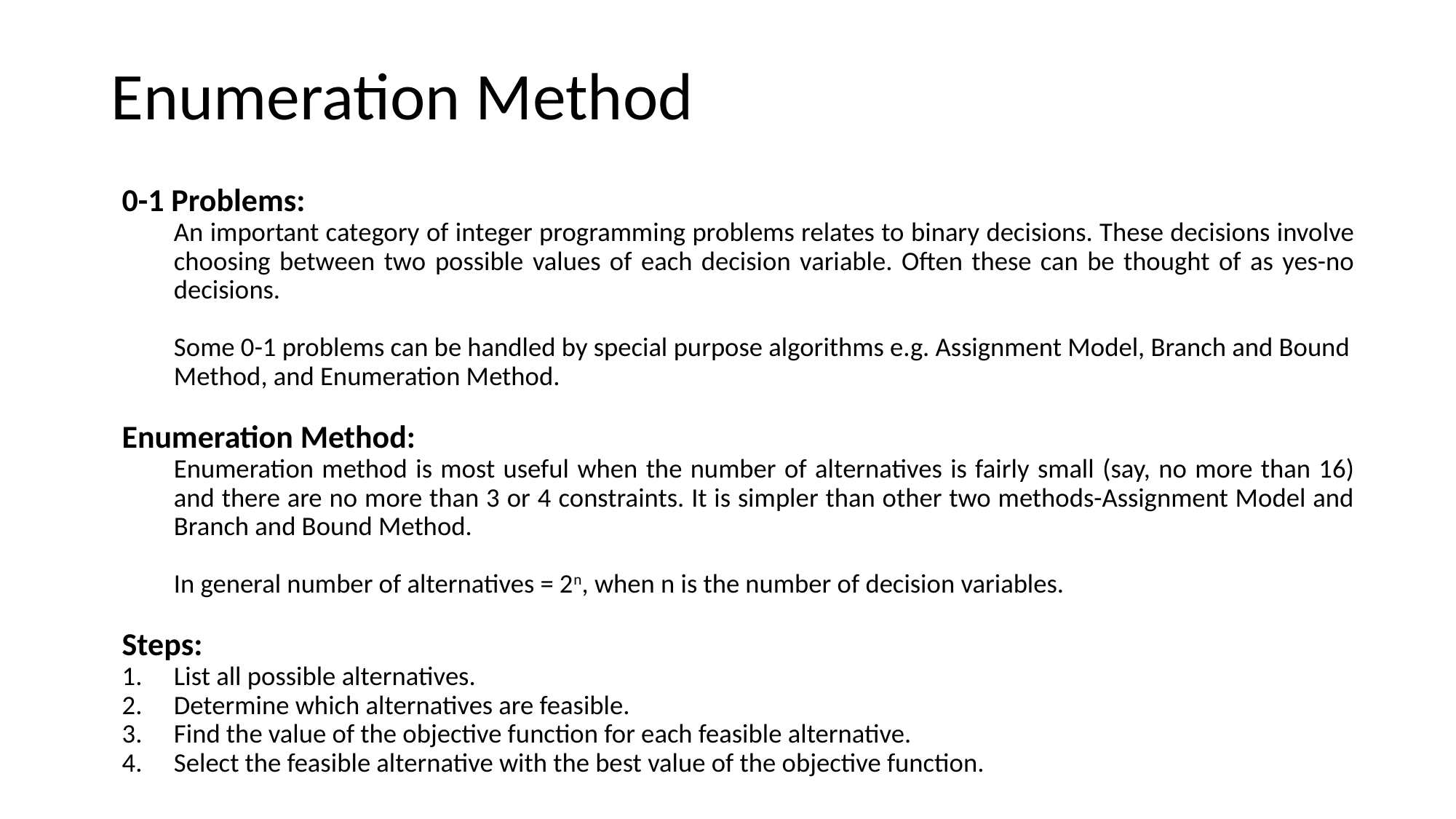

# Enumeration Method
0-1 Problems:
An important category of integer programming problems relates to binary decisions. These decisions involve choosing between two possible values of each decision variable. Often these can be thought of as yes-no decisions.

Some 0-1 problems can be handled by special purpose algorithms e.g. Assignment Model, Branch and Bound Method, and Enumeration Method.

Enumeration Method:
Enumeration method is most useful when the number of alternatives is fairly small (say, no more than 16) and there are no more than 3 or 4 constraints. It is simpler than other two methods-Assignment Model and Branch and Bound Method.

In general number of alternatives = 2n, when n is the number of decision variables.

Steps:
List all possible alternatives.
Determine which alternatives are feasible.
Find the value of the objective function for each feasible alternative.
Select the feasible alternative with the best value of the objective function.